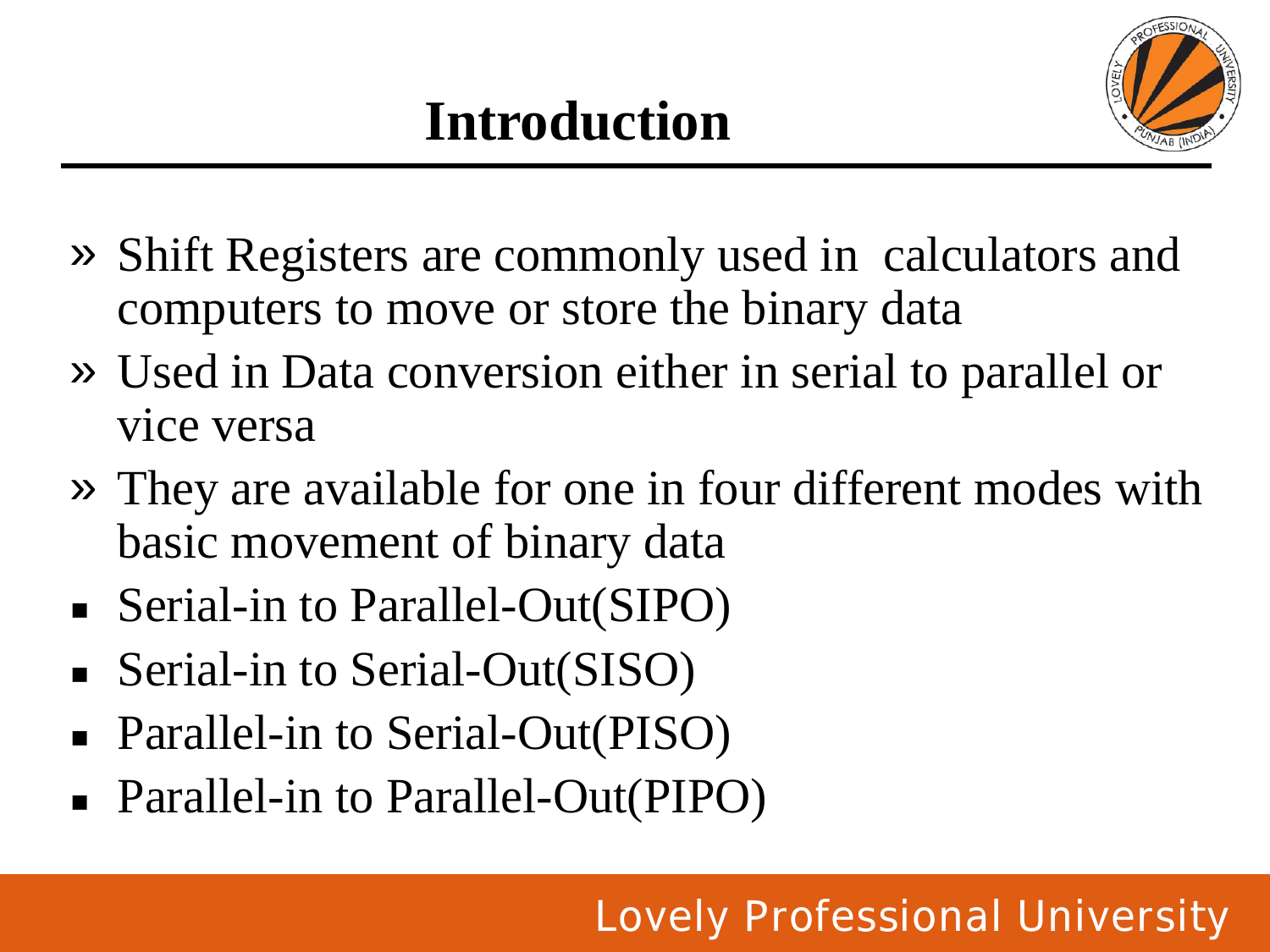

# Introduction
Shift Registers are commonly used in  calculators and computers to move or store the binary data
Used in Data conversion either in serial to parallel or vice versa
They are available for one in four different modes with basic movement of binary data
Serial-in to Parallel-Out(SIPO)
Serial-in to Serial-Out(SISO)
Parallel-in to Serial-Out(PISO)
Parallel-in to Parallel-Out(PIPO)